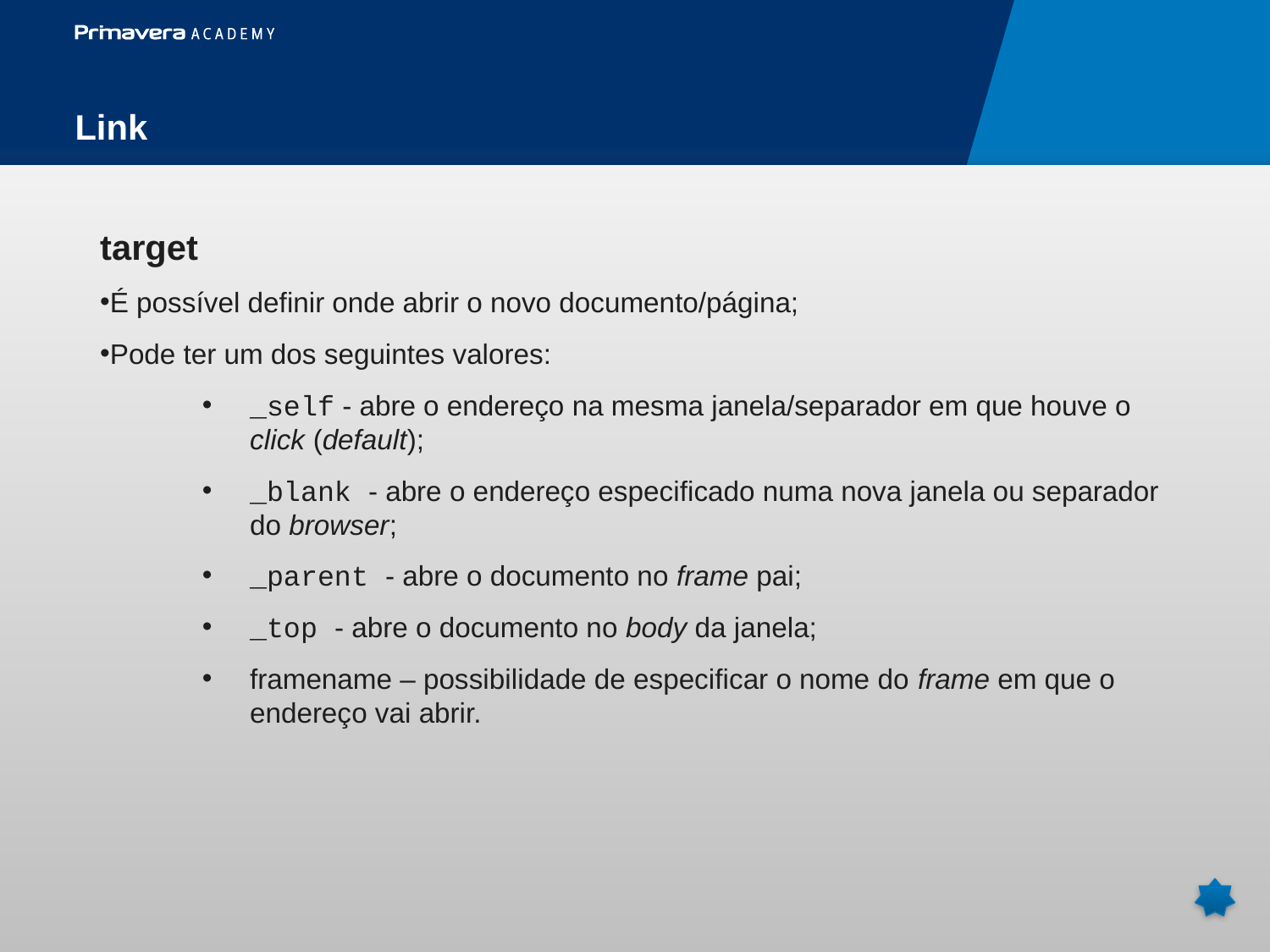

Link
target
É possível definir onde abrir o novo documento/página;
Pode ter um dos seguintes valores:
_self - abre o endereço na mesma janela/separador em que houve o click (default);
_blank - abre o endereço especificado numa nova janela ou separador do browser;
_parent - abre o documento no frame pai;
_top - abre o documento no body da janela;
framename – possibilidade de especificar o nome do frame em que o endereço vai abrir.